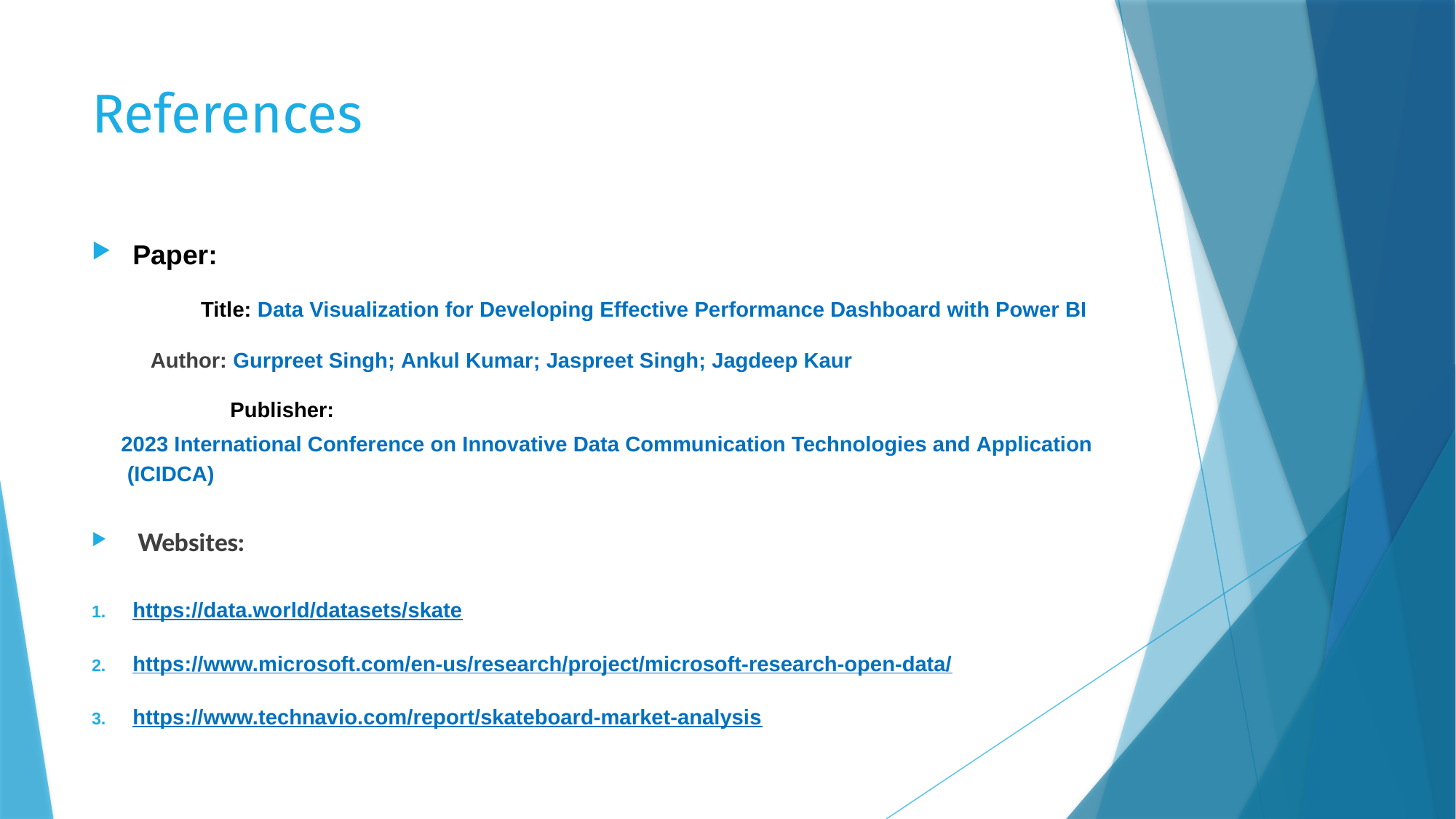

# References
Paper:
	Title: Data Visualization for Developing Effective Performance Dashboard with Power BI
Author: Gurpreet Singh; Ankul Kumar; Jaspreet Singh; Jagdeep Kaur
	Publisher: 2023 International Conference on Innovative Data Communication Technologies and 	Application (ICIDCA)
 Websites:
https://data.world/datasets/skate
https://www.microsoft.com/en-us/research/project/microsoft-research-open-data/
https://www.technavio.com/report/skateboard-market-analysis